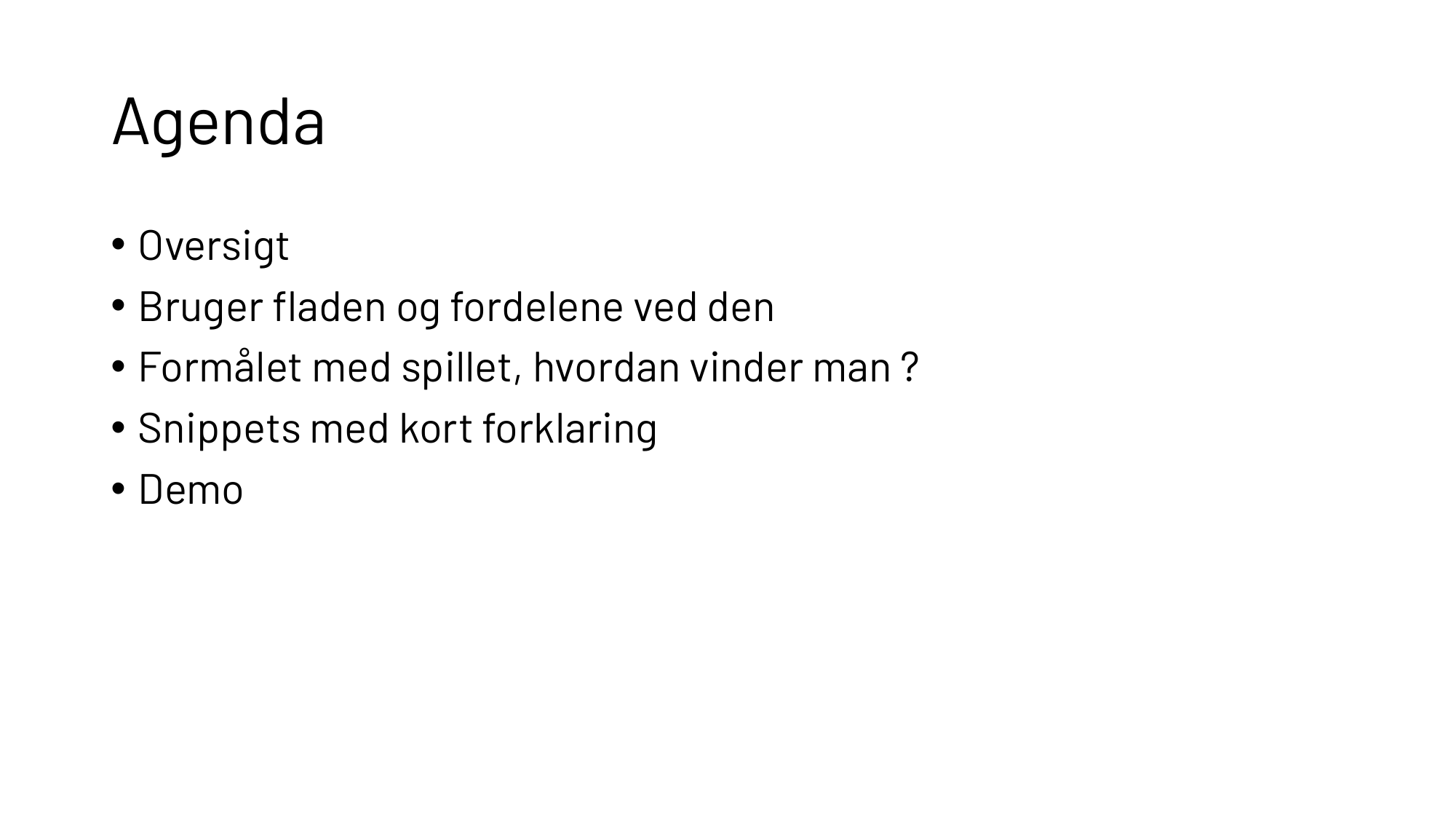

# Agenda
Oversigt
Bruger fladen og fordelene ved den
Formålet med spillet, hvordan vinder man ?
Snippets med kort forklaring
Demo